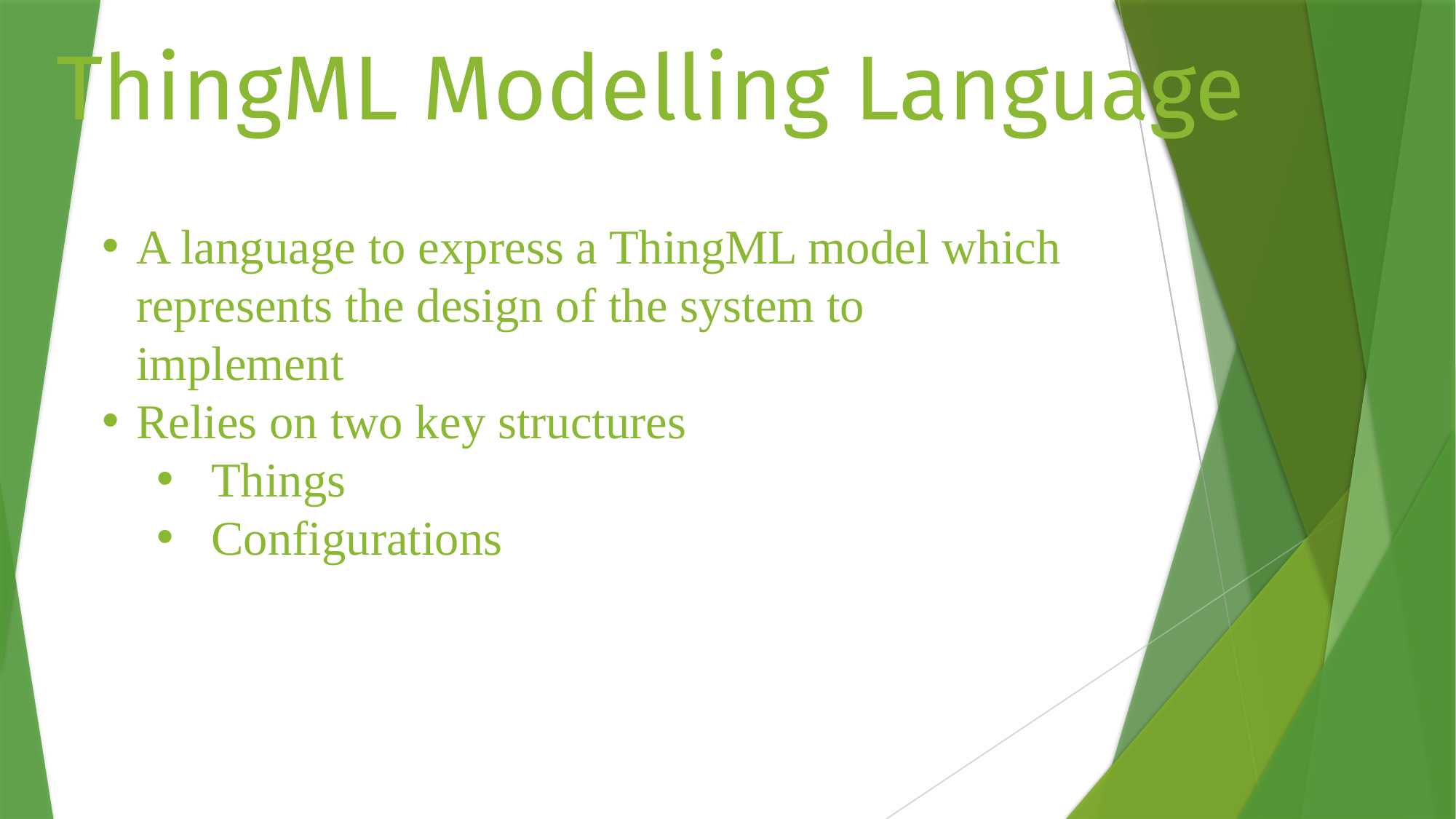

ThingML Modelling Language
#
A language to express a ThingML model which represents the design of the system to implement
Relies on two key structures
Things
Configurations